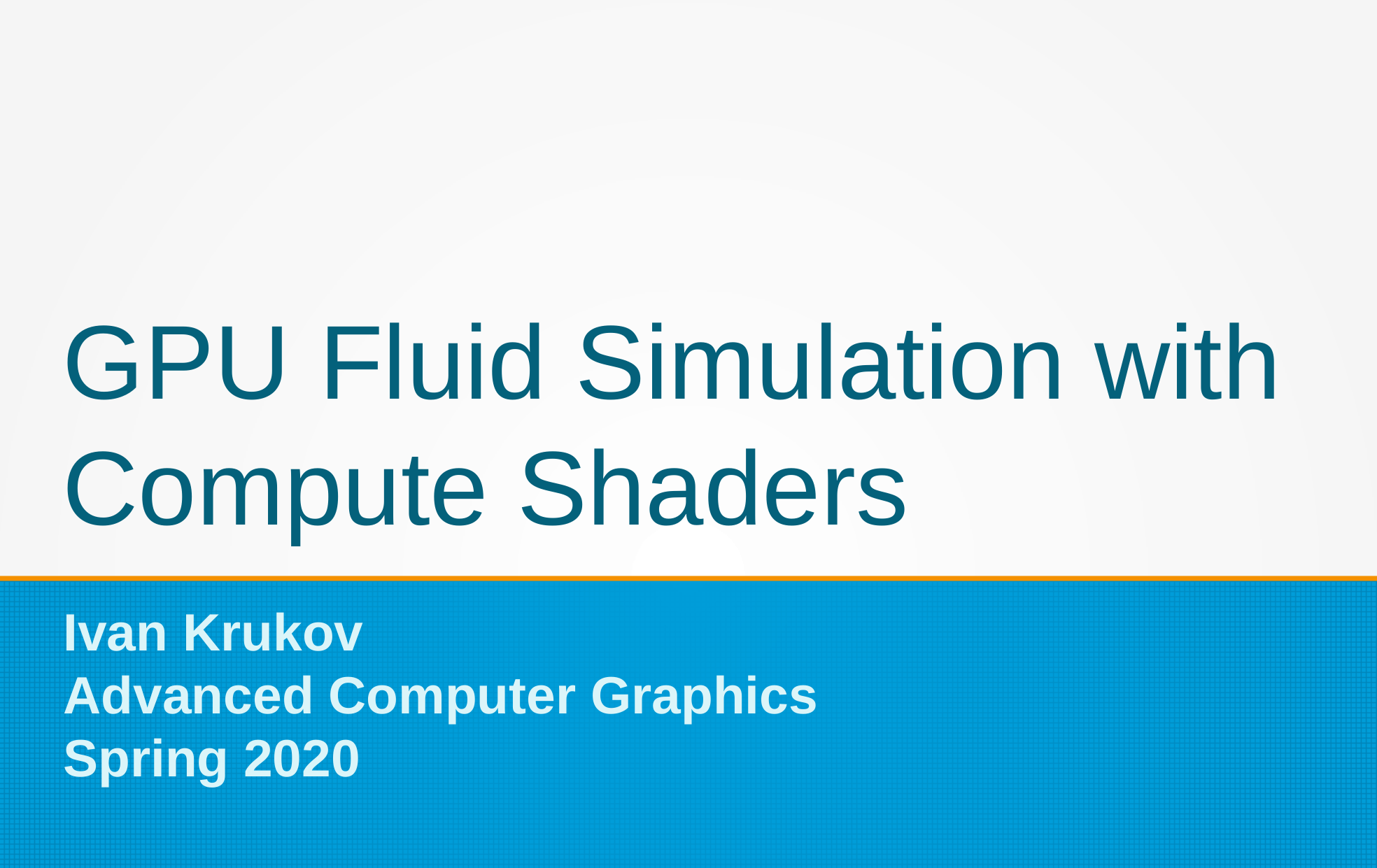

GPU Fluid Simulation with Compute Shaders
Ivan Krukov
Advanced Computer Graphics
Spring 2020